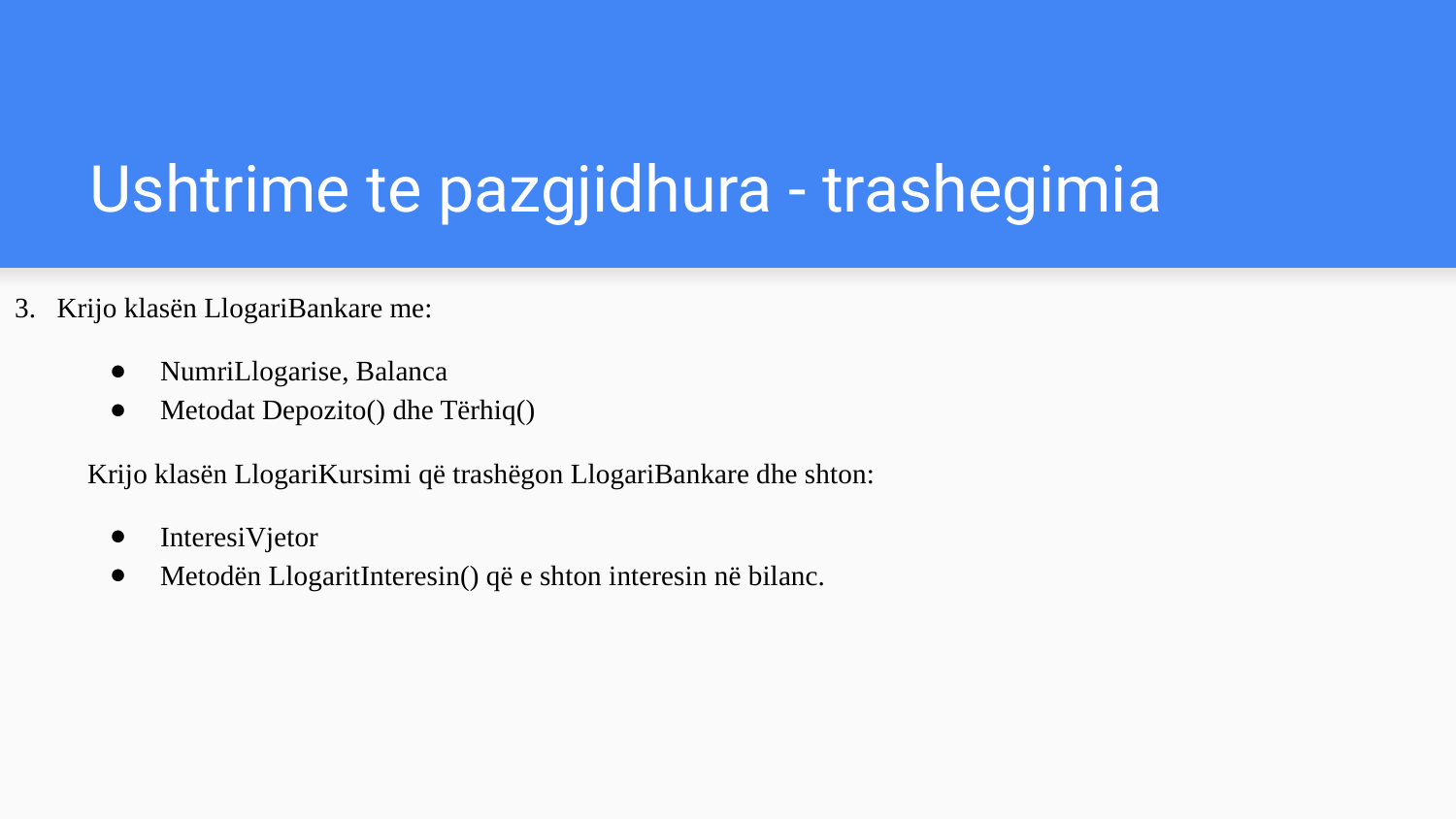

# Ushtrime te pazgjidhura - trashegimia
3.   Krijo klasën LlogariBankare me:
NumriLlogarise, Balanca
Metodat Depozito() dhe Tërhiq()
Krijo klasën LlogariKursimi që trashëgon LlogariBankare dhe shton:
InteresiVjetor
Metodën LlogaritInteresin() që e shton interesin në bilanc.